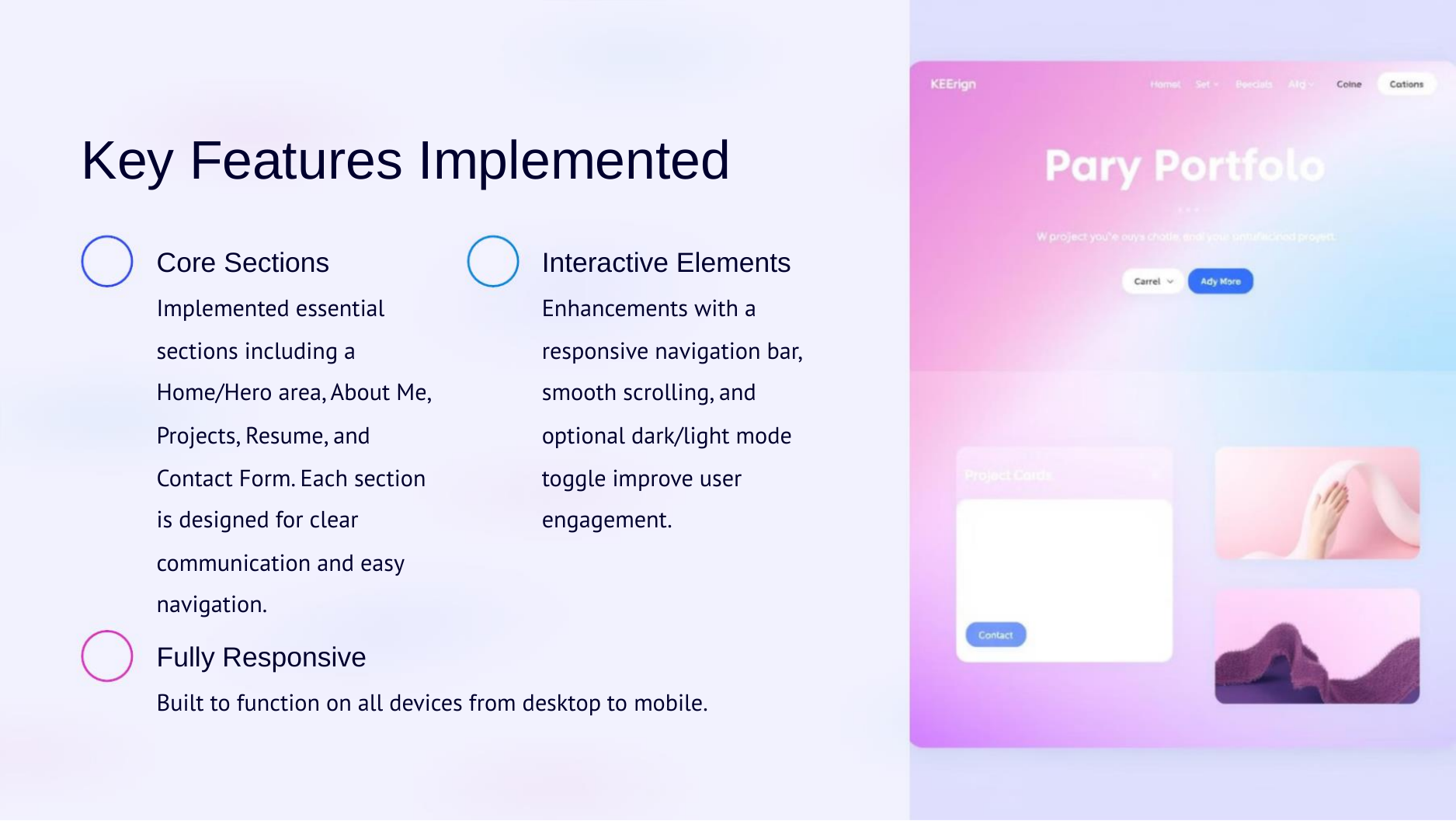

Key Features Implemented
Core Sections
Interactive Elements
Implemented essential
sections including a
Home/Hero area, About Me,
Projects, Resume, and
Contact Form. Each section
is designed for clear
communication and easy
navigation.
Enhancements with a
responsive navigation bar,
smooth scrolling, and
optional dark/light mode
toggle improve user
engagement.
Fully Responsive
Built to function on all devices from desktop to mobile.